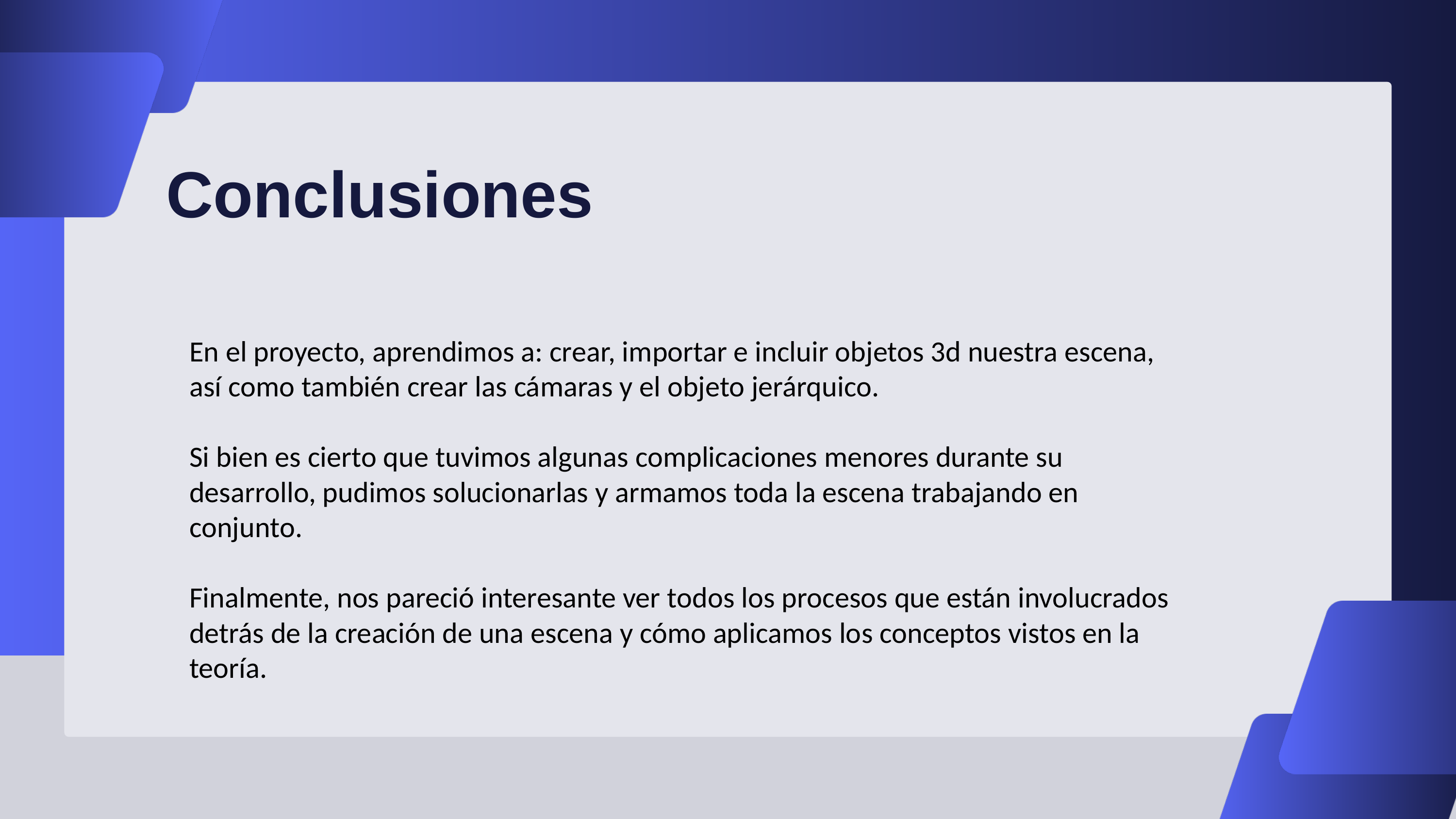

Conclusiones

En el proyecto, aprendimos a: crear, importar e incluir objetos 3d nuestra escena,  así como también crear las cámaras y el objeto jerárquico.

Si bien es cierto que tuvimos algunas complicaciones menores durante su desarrollo, pudimos solucionarlas y armamos toda la escena trabajando en conjunto.

Finalmente, nos pareció interesante ver todos los procesos que están involucrados detrás de la creación de una escena y cómo aplicamos los conceptos vistos en la teoría.